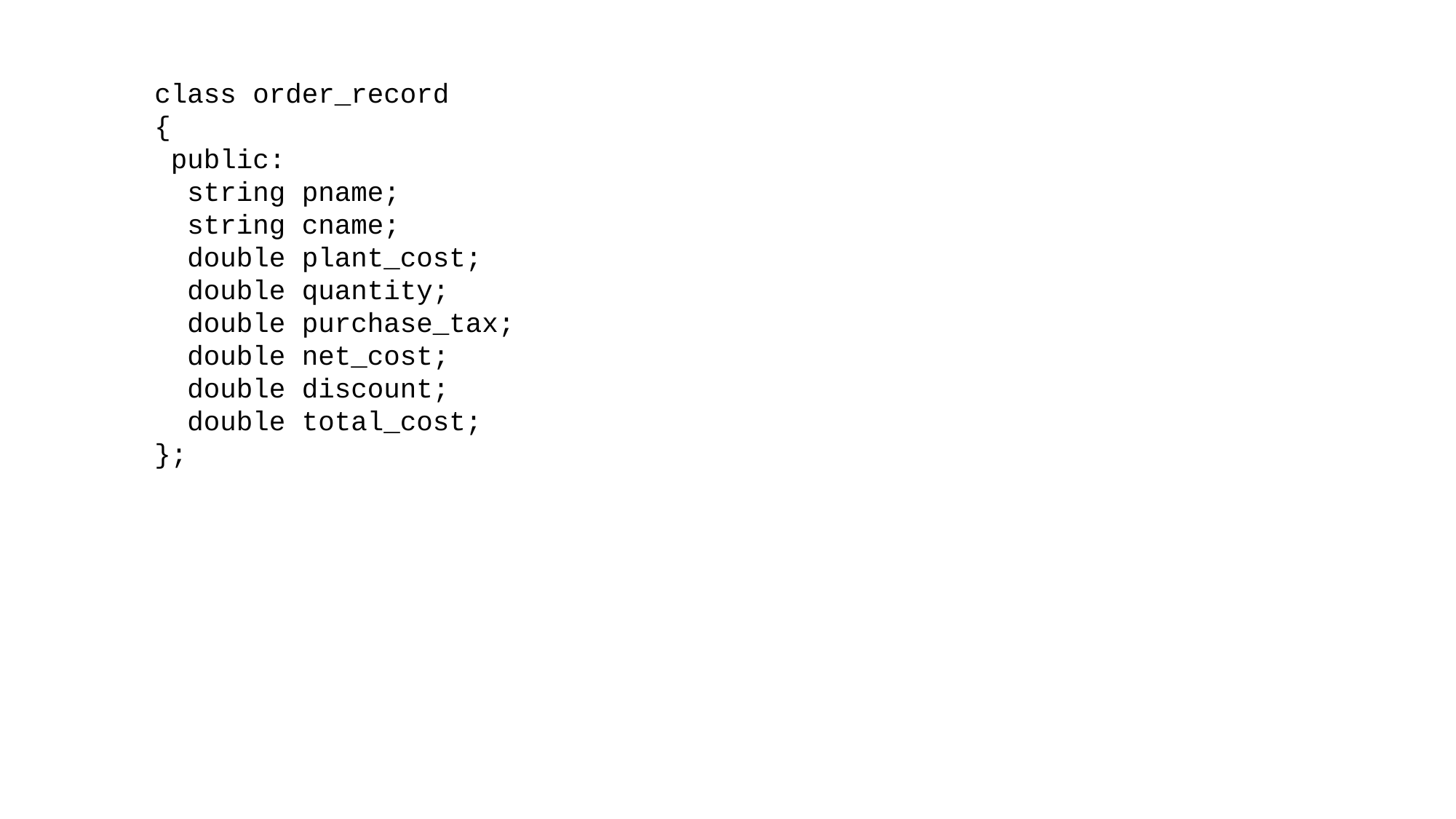

class order_record
{
 public:
  string pname;
  string cname;
  double plant_cost;
  double quantity;
  double purchase_tax;
  double net_cost;
  double discount;
  double total_cost;
};